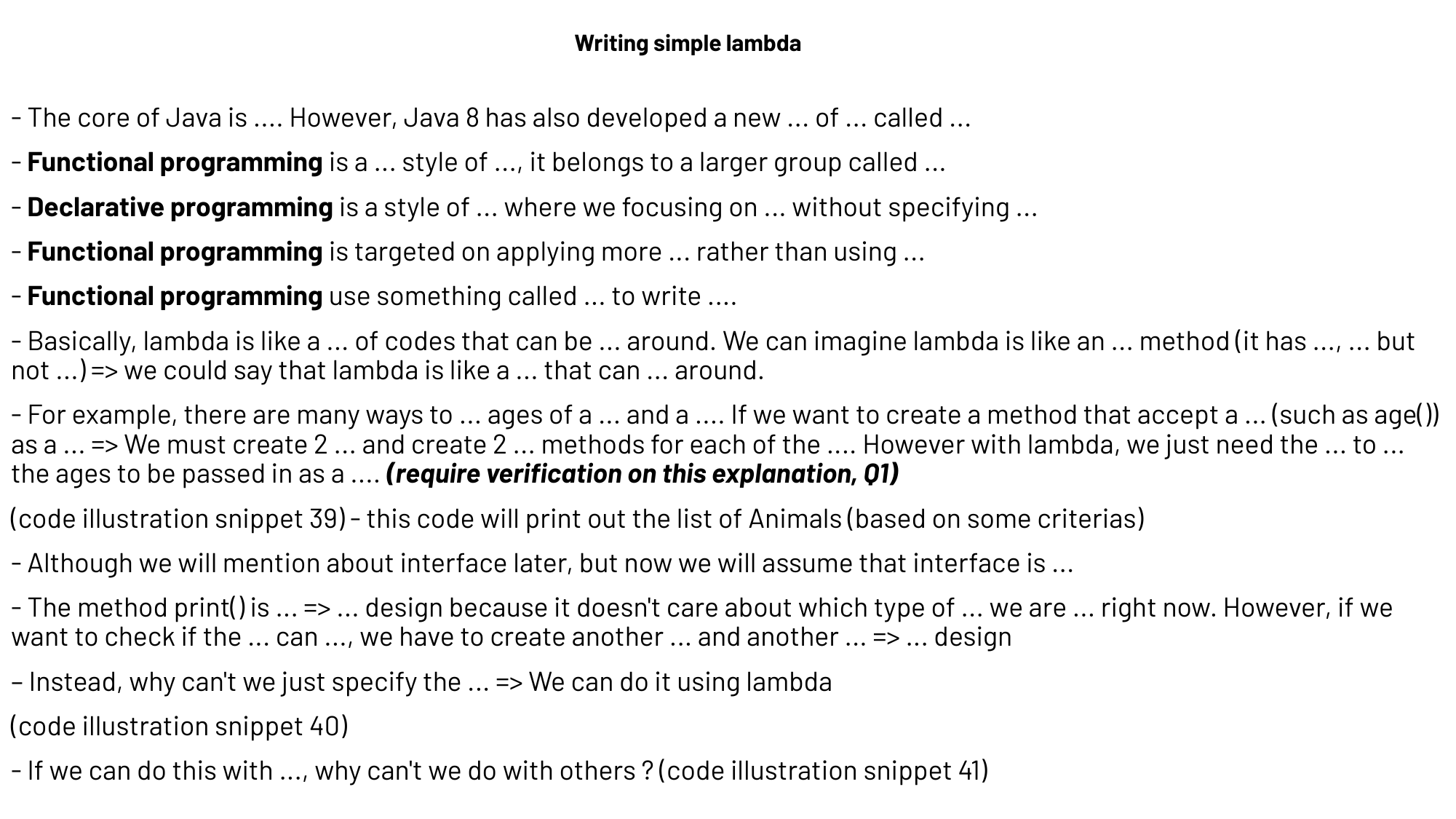

Writing simple lambda
- The core of Java is .... However, Java 8 has also developed a new ... of ... called ...
- Functional programming is a ... style of ..., it belongs to a larger group called ...
- Declarative programming is a style of ... where we focusing on ... without specifying ...
- Functional programming is targeted on applying more ... rather than using ...
- Functional programming use something called ... to write ....
- Basically, lambda is like a ... of codes that can be ... around. We can imagine lambda is like an ... method (it has ..., ... but not ...) => we could say that lambda is like a ... that can ... around.
- For example, there are many ways to ... ages of a ... and a .... If we want to create a method that accept a ... (such as age()) as a ... => We must create 2 ... and create 2 ... methods for each of the .... However with lambda, we just need the ... to ... the ages to be passed in as a .... (require verification on this explanation, Q1)
(code illustration snippet 39) - this code will print out the list of Animals (based on some criterias)
- Although we will mention about interface later, but now we will assume that interface is ...
- The method print() is ... => ... design because it doesn't care about which type of ... we are ... right now. However, if we want to check if the ... can ..., we have to create another ... and another ... => ... design
– Instead, why can't we just specify the ... => We can do it using lambda
(code illustration snippet 40)
- If we can do this with ..., why can't we do with others ? (code illustration snippet 41)